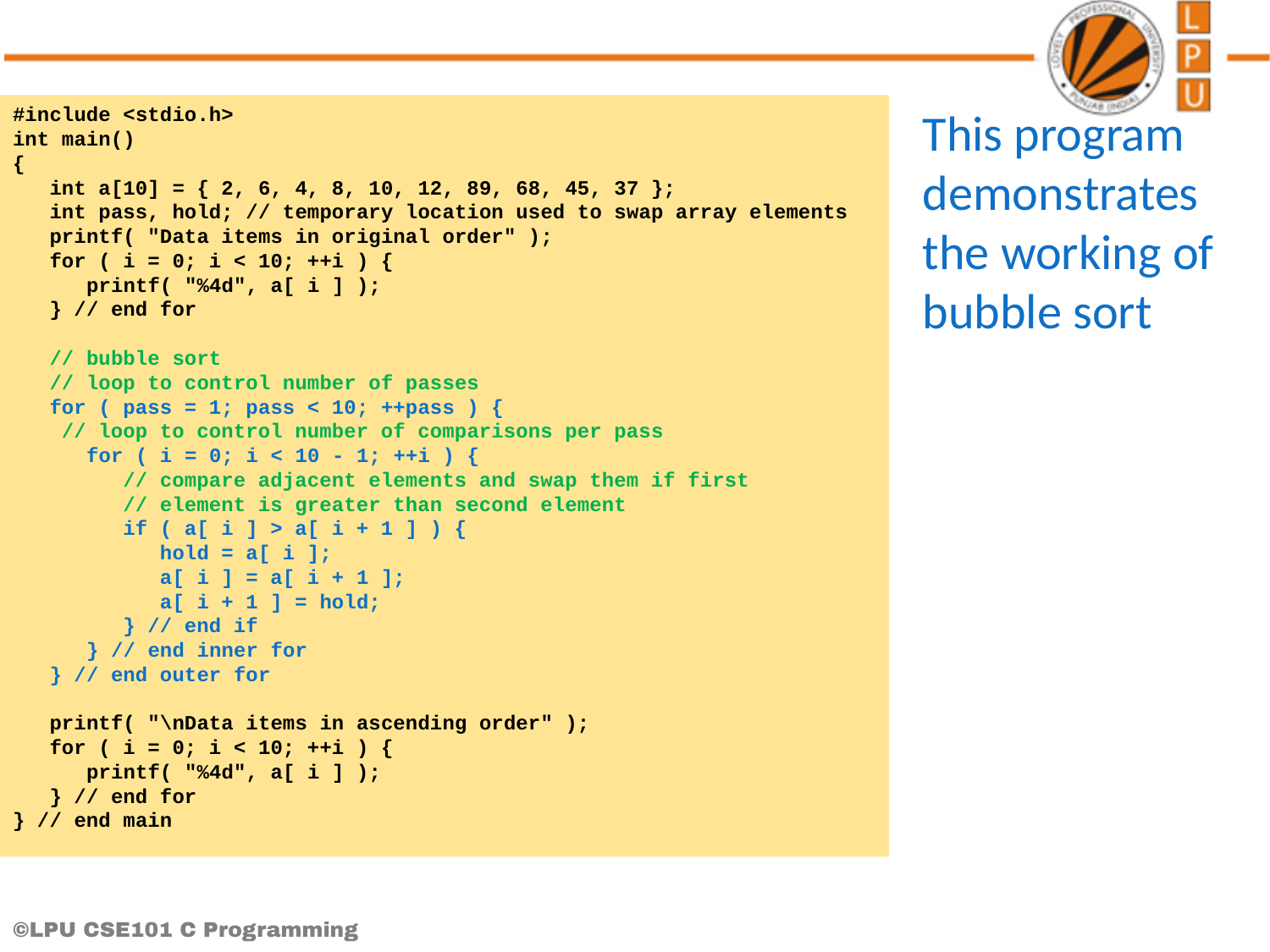

#include <stdio.h>
int main()
{
   int a[10] = { 2, 6, 4, 8, 10, 12, 89, 68, 45, 37 };
   int pass, hold; // temporary location used to swap array elements
   printf( "Data items in original order" );
   for ( i = 0; i < 10; ++i ) {
      printf( "%4d", a[ i ] );
   } // end for

   // bubble sort
   // loop to control number of passes
   for ( pass = 1; pass < 10; ++pass ) {
    // loop to control number of comparisons per pass
      for ( i = 0; i < 10 - 1; ++i ) {
         // compare adjacent elements and swap them if first
         // element is greater than second element
         if ( a[ i ] > a[ i + 1 ] ) {
            hold = a[ i ];
            a[ i ] = a[ i + 1 ];
            a[ i + 1 ] = hold;
         } // end if
      } // end inner for
   } // end outer for

   printf( "\nData items in ascending order" );
   for ( i = 0; i < 10; ++i ) {
      printf( "%4d", a[ i ] );
   } // end for
} // end main

This program demonstrates the working of bubble sort